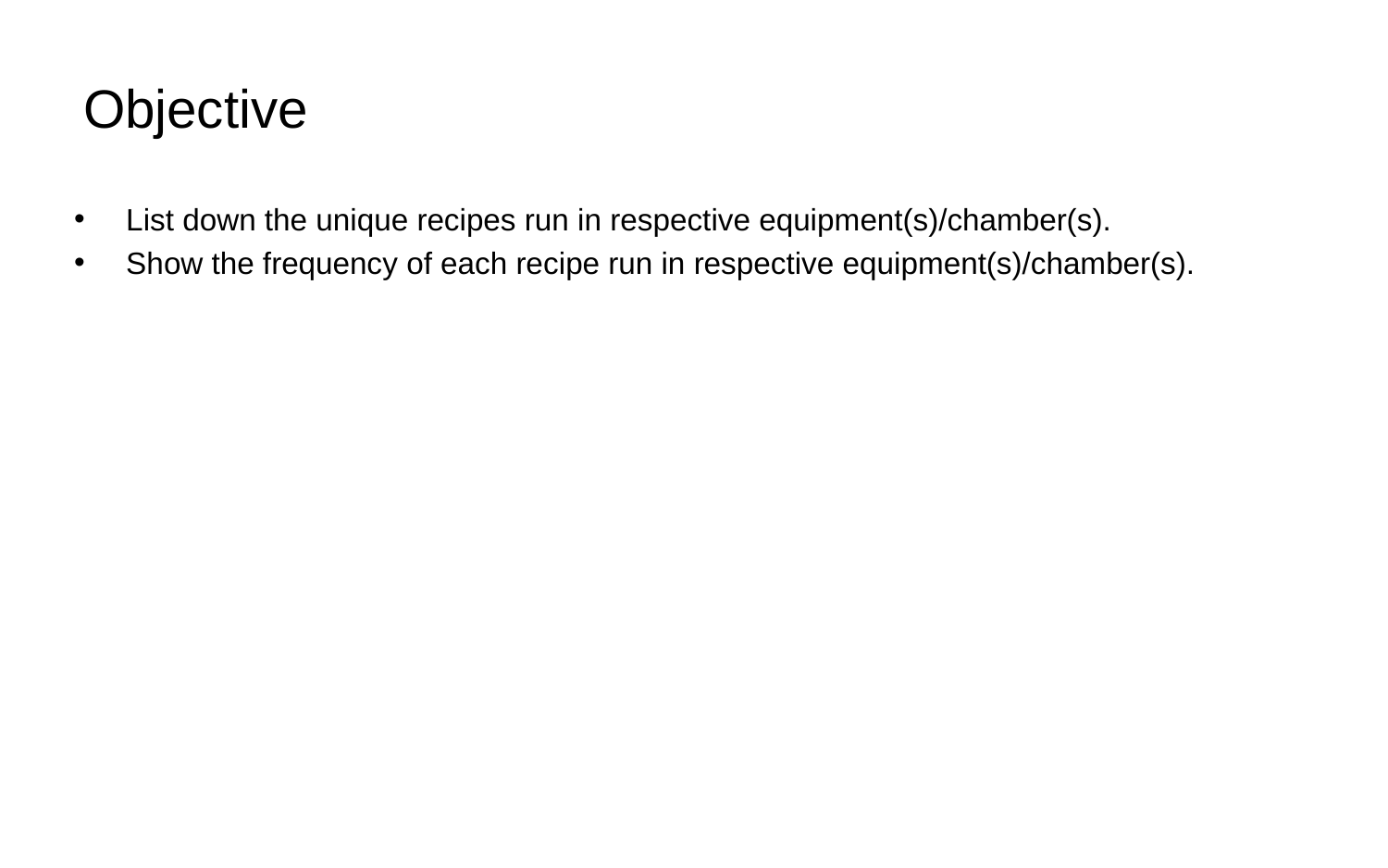

# Objective
List down the unique recipes run in respective equipment(s)/chamber(s).
Show the frequency of each recipe run in respective equipment(s)/chamber(s).